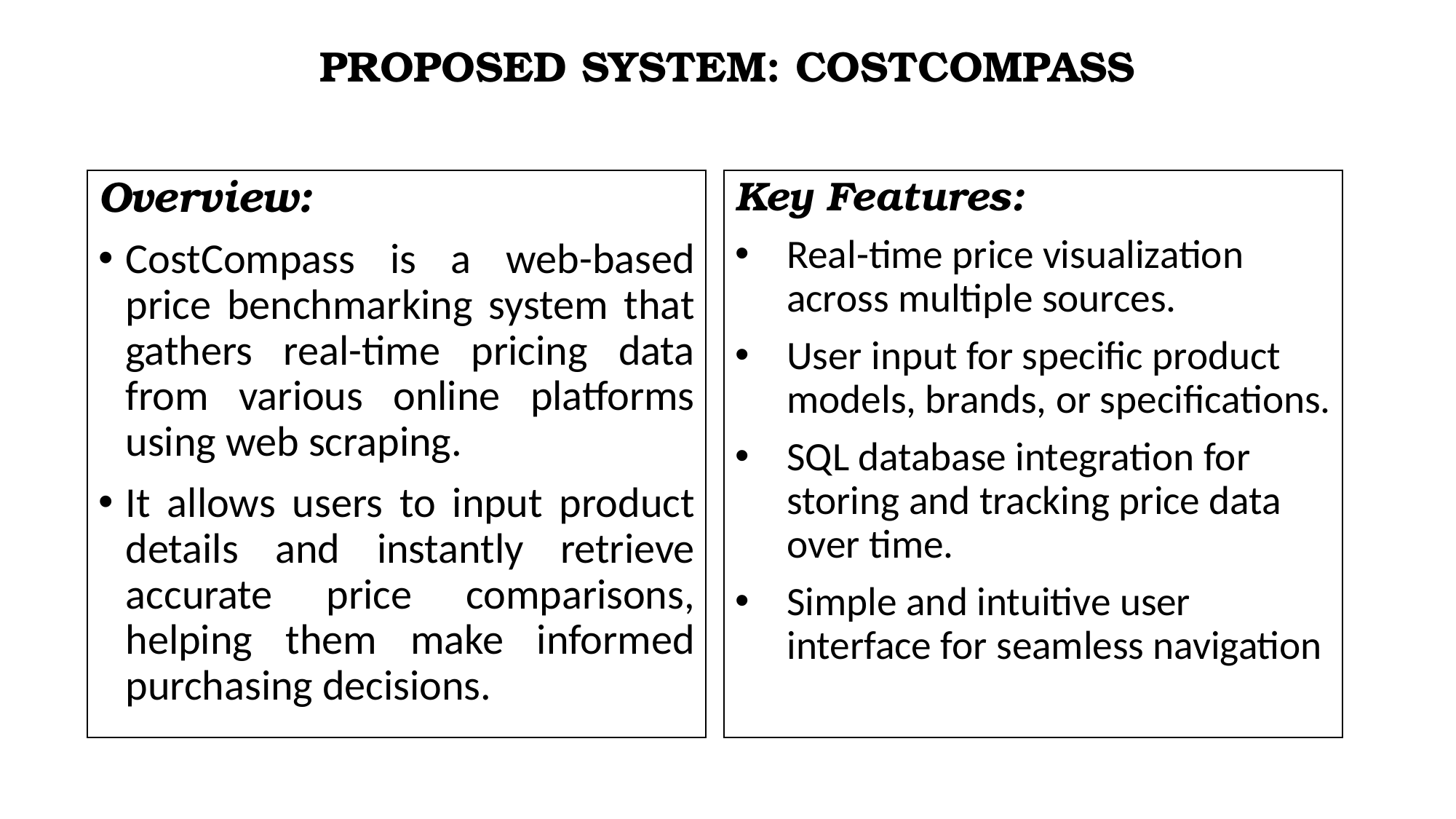

PROPOSED SYSTEM: COSTCOMPASS
Overview:
CostCompass is a web-based price benchmarking system that gathers real-time pricing data from various online platforms using web scraping.
It allows users to input product details and instantly retrieve accurate price comparisons, helping them make informed purchasing decisions.
Key Features:
Real-time price visualization across multiple sources.
User input for specific product models, brands, or specifications.
SQL database integration for storing and tracking price data over time.
Simple and intuitive user interface for seamless navigation